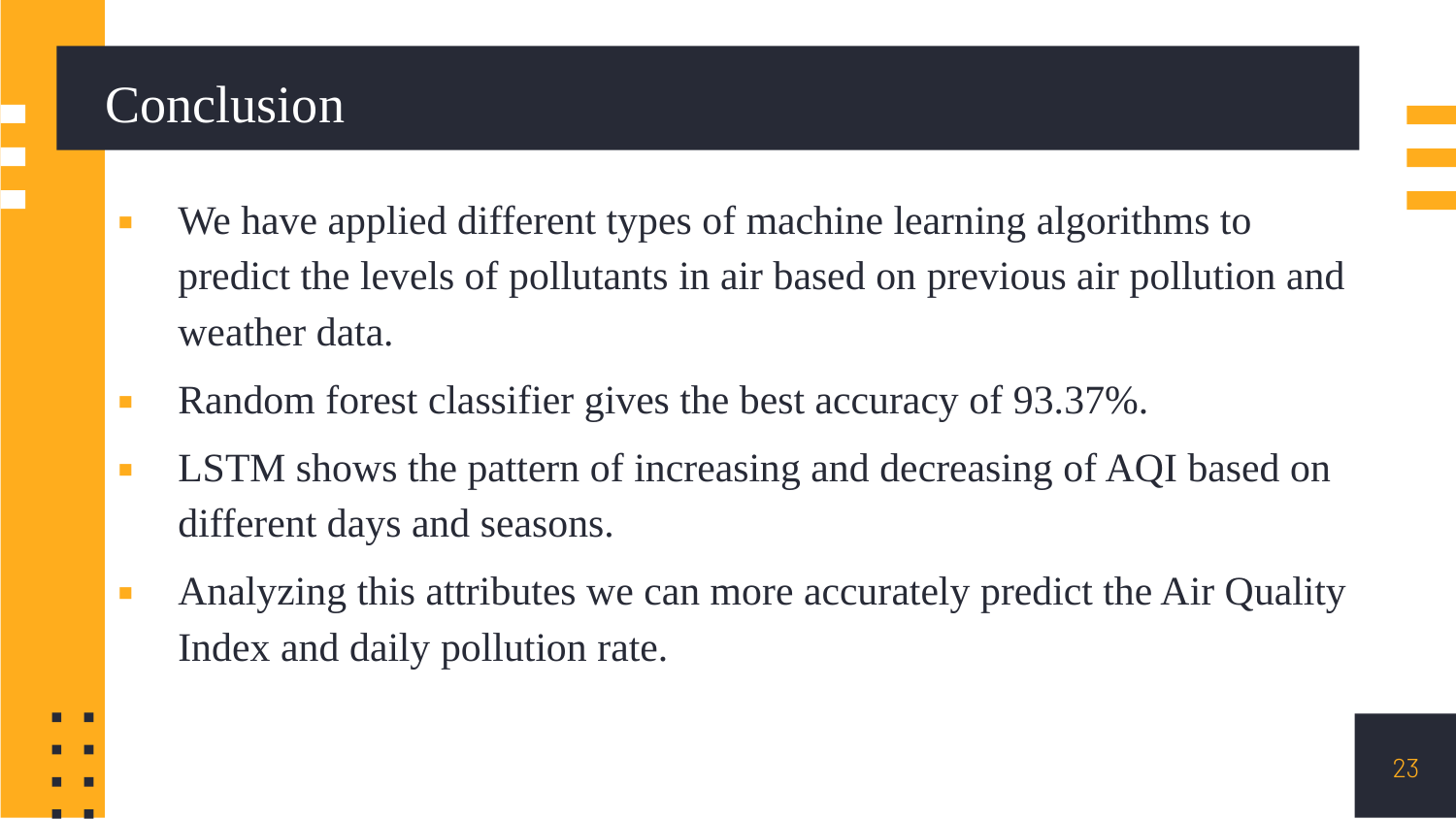

# Conclusion
We have applied different types of machine learning algorithms to predict the levels of pollutants in air based on previous air pollution and weather data.
Random forest classifier gives the best accuracy of 93.37%.
LSTM shows the pattern of increasing and decreasing of AQI based on different days and seasons.
Analyzing this attributes we can more accurately predict the Air Quality Index and daily pollution rate.
23